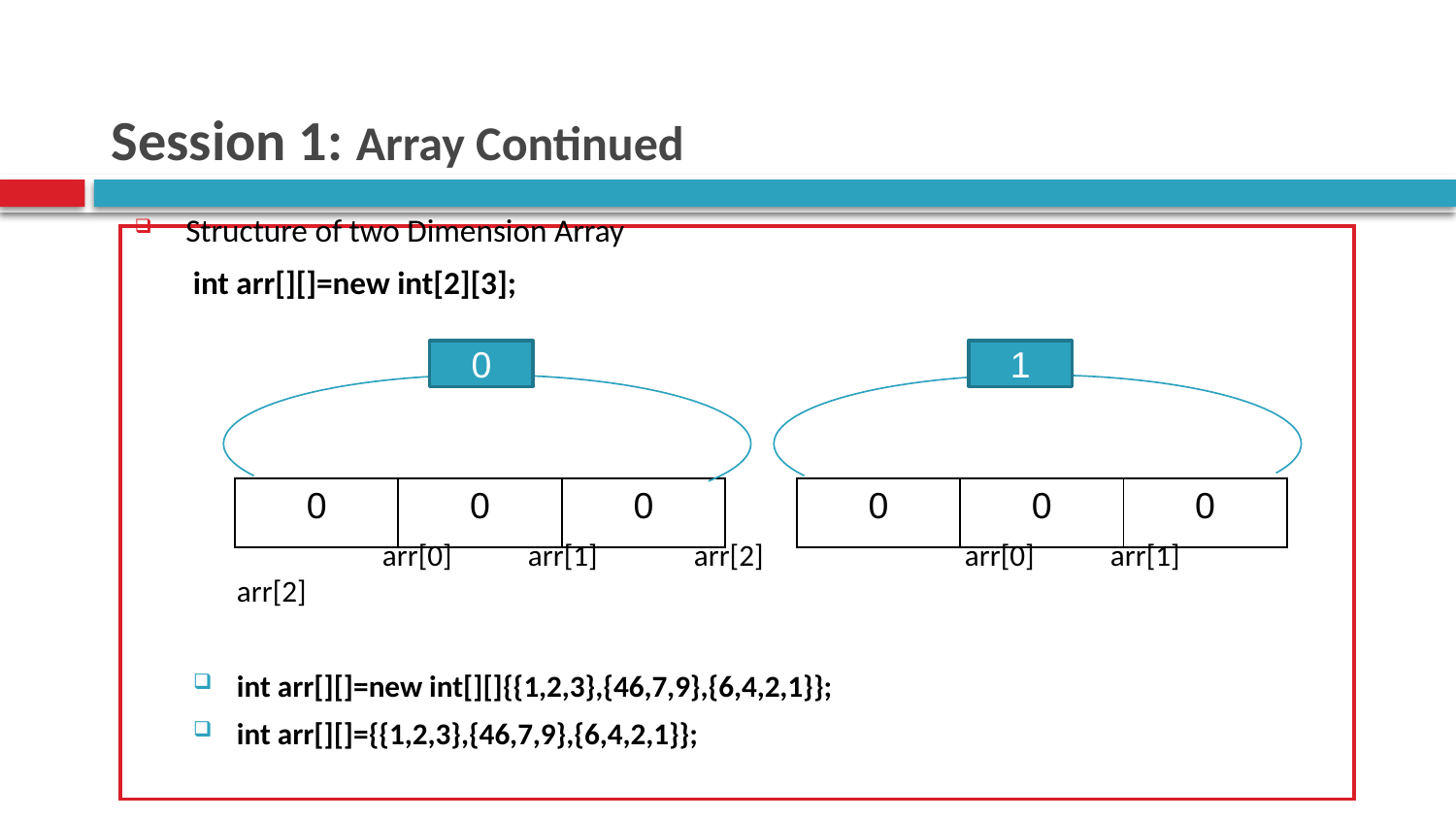

# Session 1: Array Continued
Structure of two Dimension Array
	 int arr[][]=new int[2][3];

	      	arr[0]	arr[1]	   arr[2]		arr[0]	arr[1]	   arr[2]

int arr[][]=new int[][]{{1,2,3},{46,7,9},{6,4,2,1}};
int arr[][]={{1,2,3},{46,7,9},{6,4,2,1}};

0
1

| 0 | 0 | 0 |
| --- | --- | --- |
| 0 | 0 | 0 |
| --- | --- | --- |